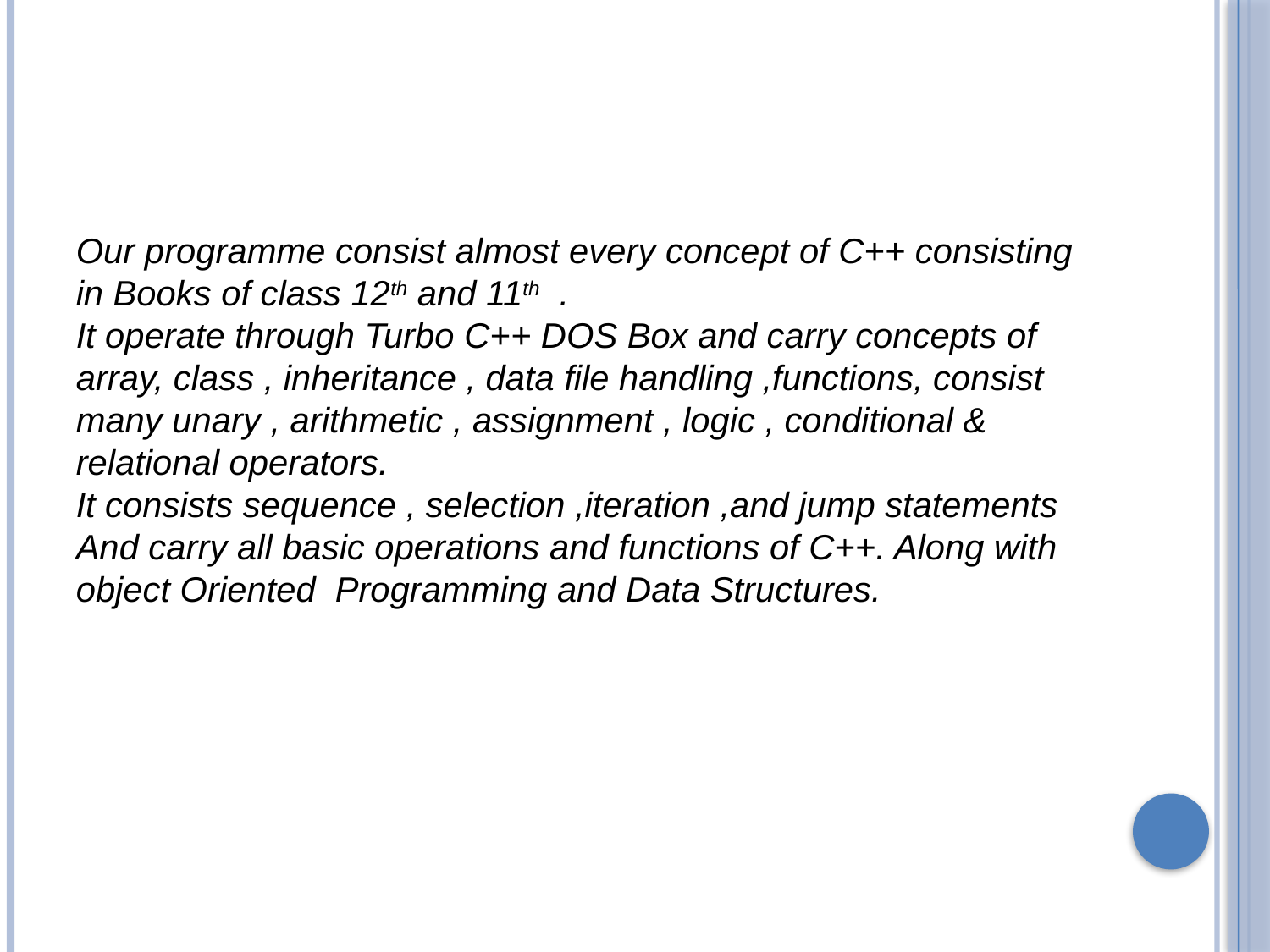

Our programme consist almost every concept of C++ consisting in Books of class 12th and 11th  .
It operate through Turbo C++ DOS Box and carry concepts of array, class , inheritance , data file handling ,functions, consist many unary , arithmetic , assignment , logic , conditional & relational operators.
It consists sequence , selection ,iteration ,and jump statements
And carry all basic operations and functions of C++. Along with object Oriented  Programming and Data Structures.